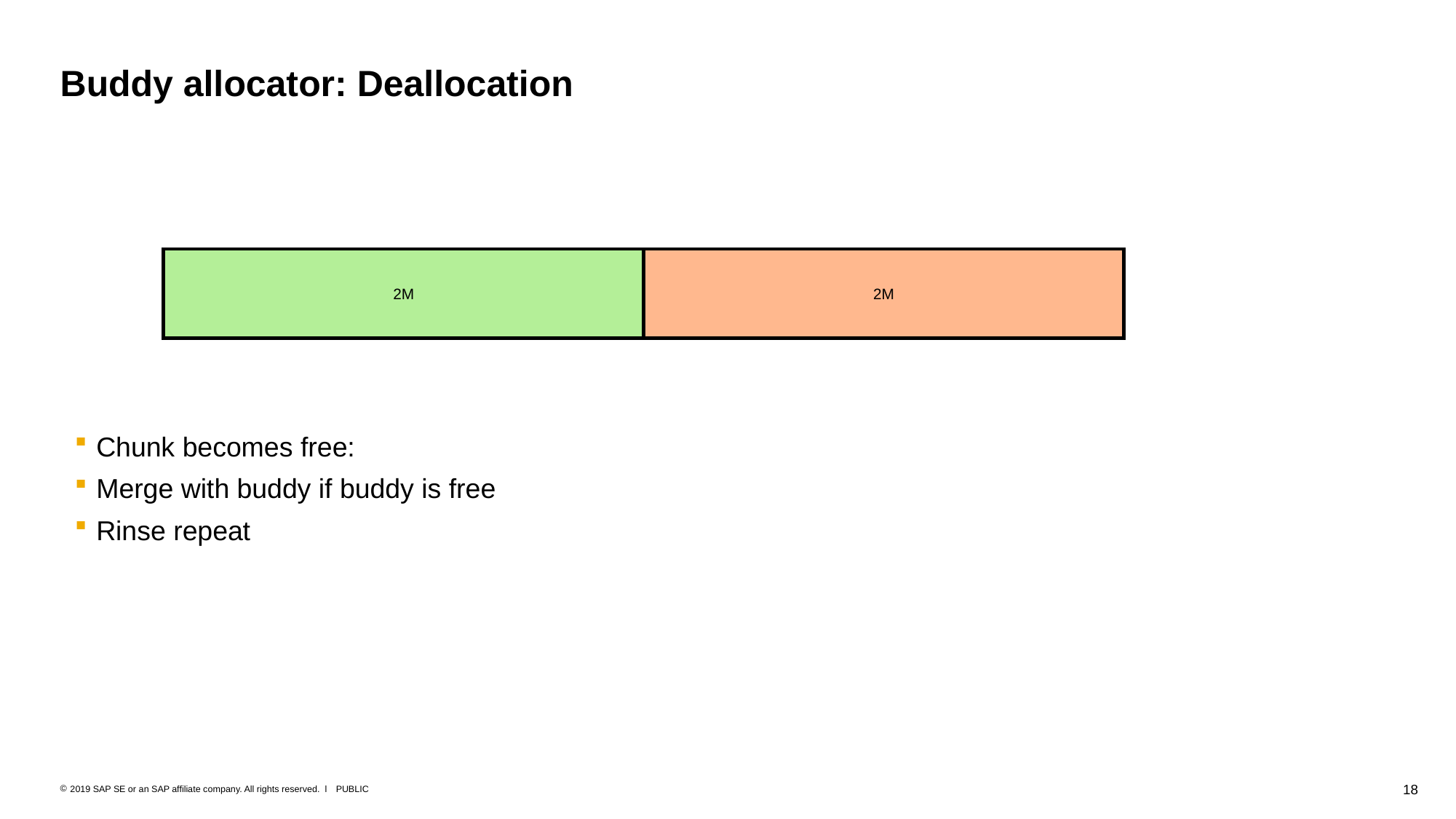

# Buddy allocator: Deallocation
2M
2M
1M
1M
2M
512K
1M
2M
512K
512K
256K
1M
2M
256K
512K
256K
1M
2M
256K
Chunk becomes free:
Merge with buddy if buddy is free
Rinse repeat